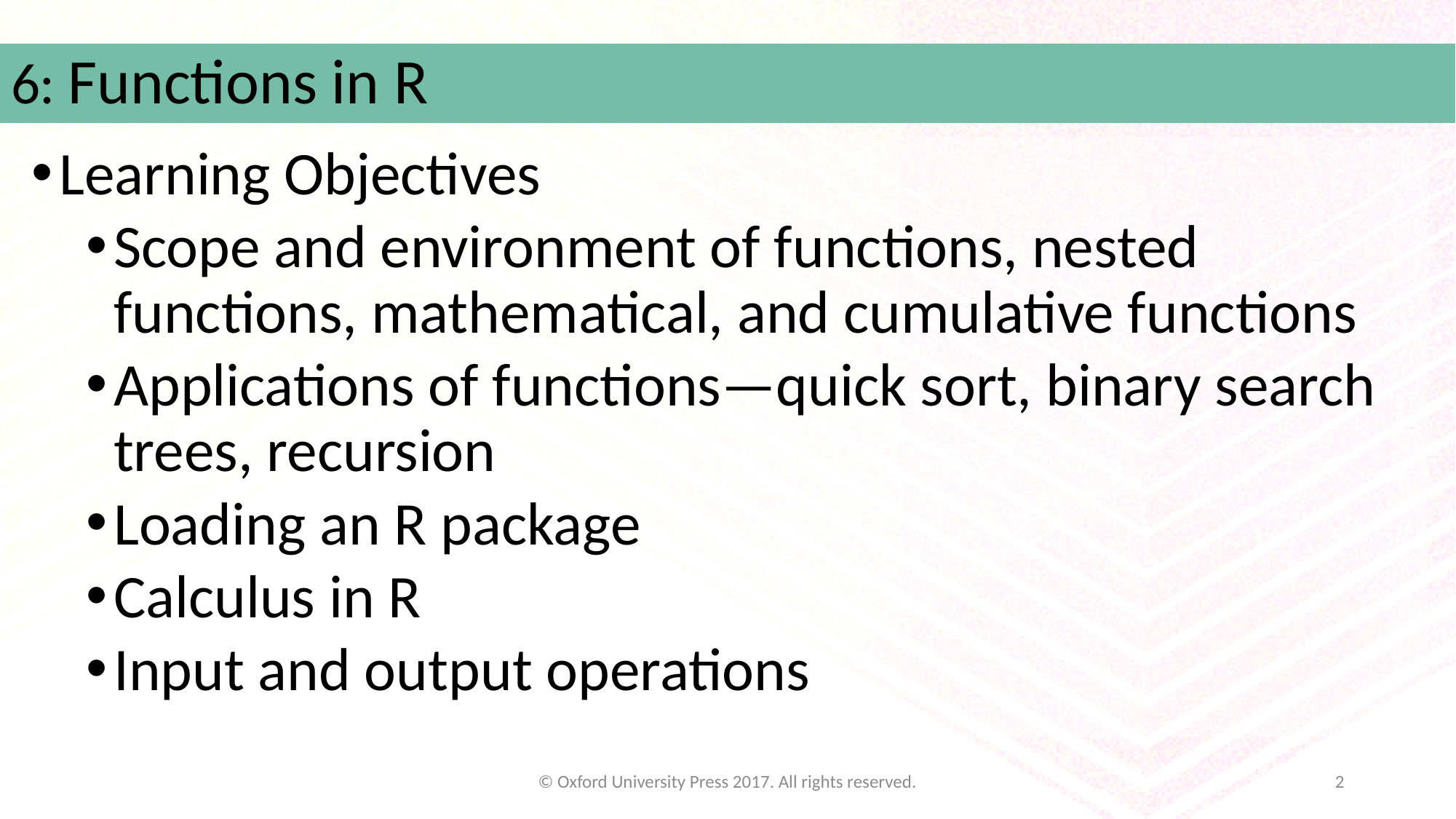

# 6: Functions in R
Learning Objectives
Scope and environment of functions, nested functions, mathematical, and cumulative functions
Applications of functions—quick sort, binary search trees, recursion
Loading an R package
Calculus in R
Input and output operations
© Oxford University Press 2017. All rights reserved.
2